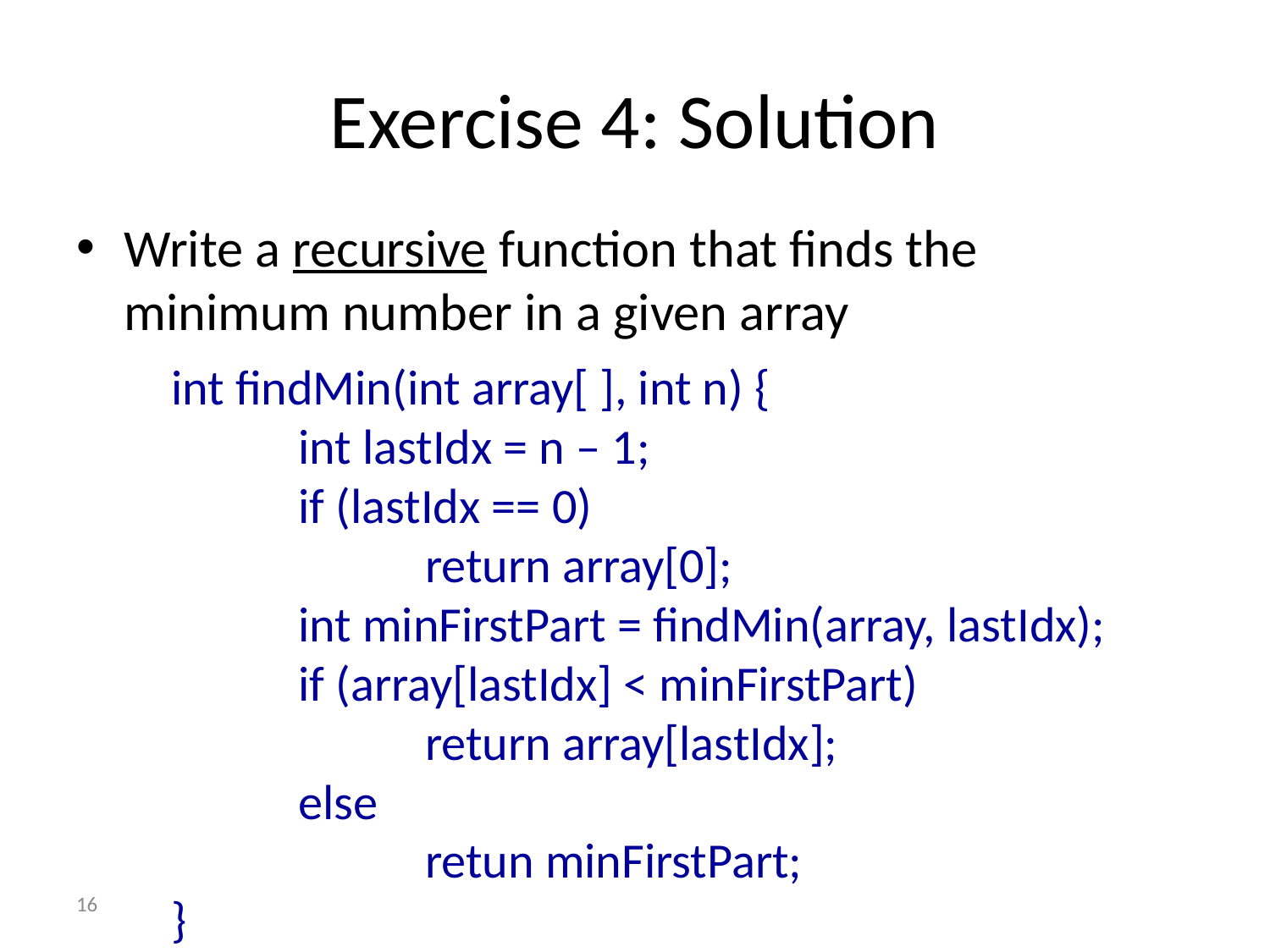

# Exercise 4: Solution
Write a recursive function that finds the minimum number in a given array

int findMin(int array[ ], int n) {
	int lastIdx = n – 1;
	if (lastIdx == 0)
		return array[0];
	int minFirstPart = findMin(array, lastIdx);
	if (array[lastIdx] < minFirstPart)
		return array[lastIdx];
	else
		retun minFirstPart;
}
16